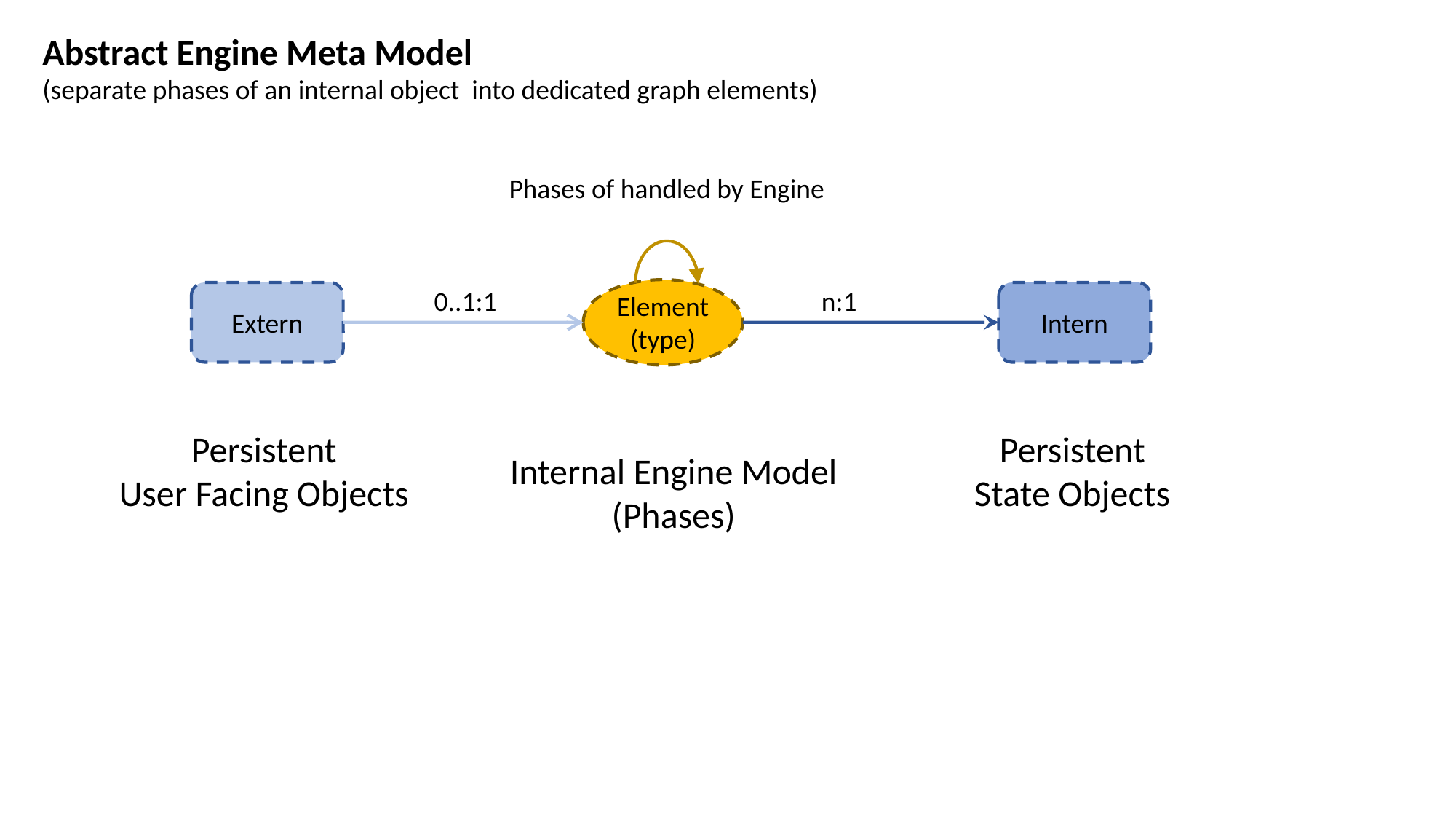

Abstract Engine Meta Model
(separate phases of an internal object  into dedicated graph elements)
Phases of handled by Engine

0..1:1
n:1

Element
(type)

Extern

Intern
Persistent
User Facing Objects
Persistent
State Objects
Internal Engine Model
(Phases)